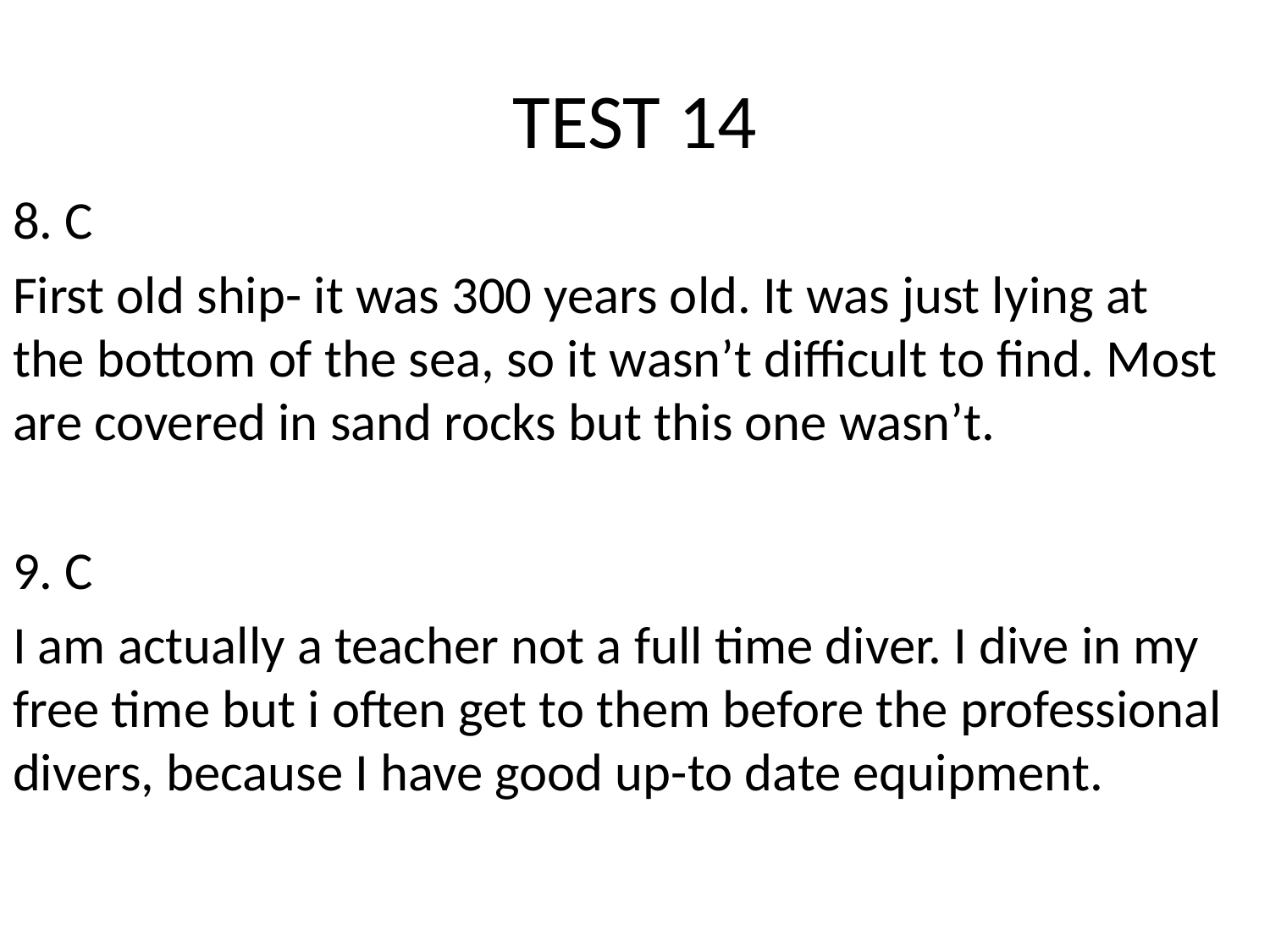

# TEST 14
8. C
First old ship- it was 300 years old. It was just lying at the bottom of the sea, so it wasn’t difficult to find. Most are covered in sand rocks but this one wasn’t.

9. C
I am actually a teacher not a full time diver. I dive in my free time but i often get to them before the professional divers, because I have good up-to date equipment.